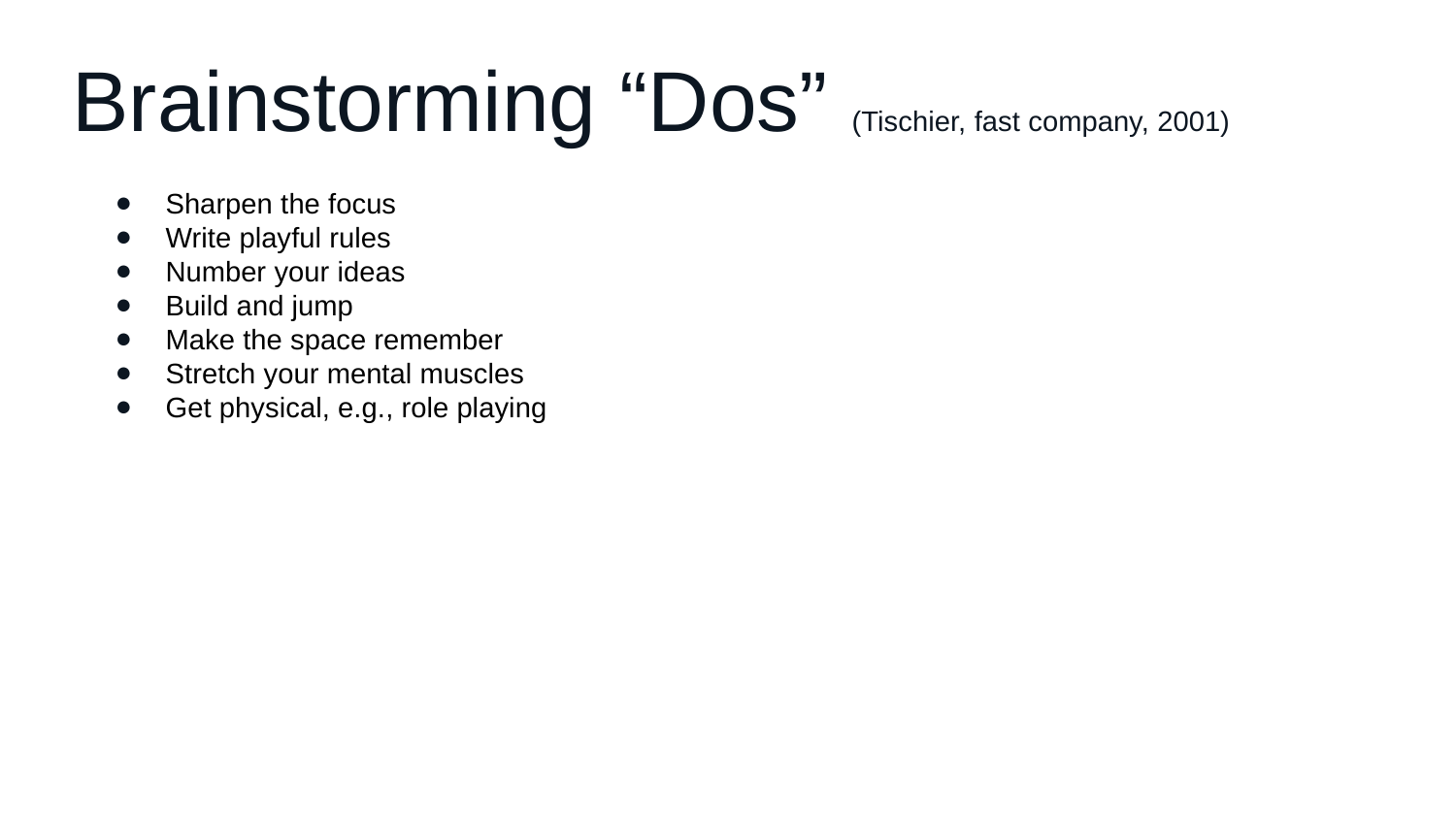

# Brainstorming “Dos” (Tischier, fast company, 2001)
Sharpen the focus
Write playful rules
Number your ideas
Build and jump
Make the space remember
Stretch your mental muscles
Get physical, e.g., role playing